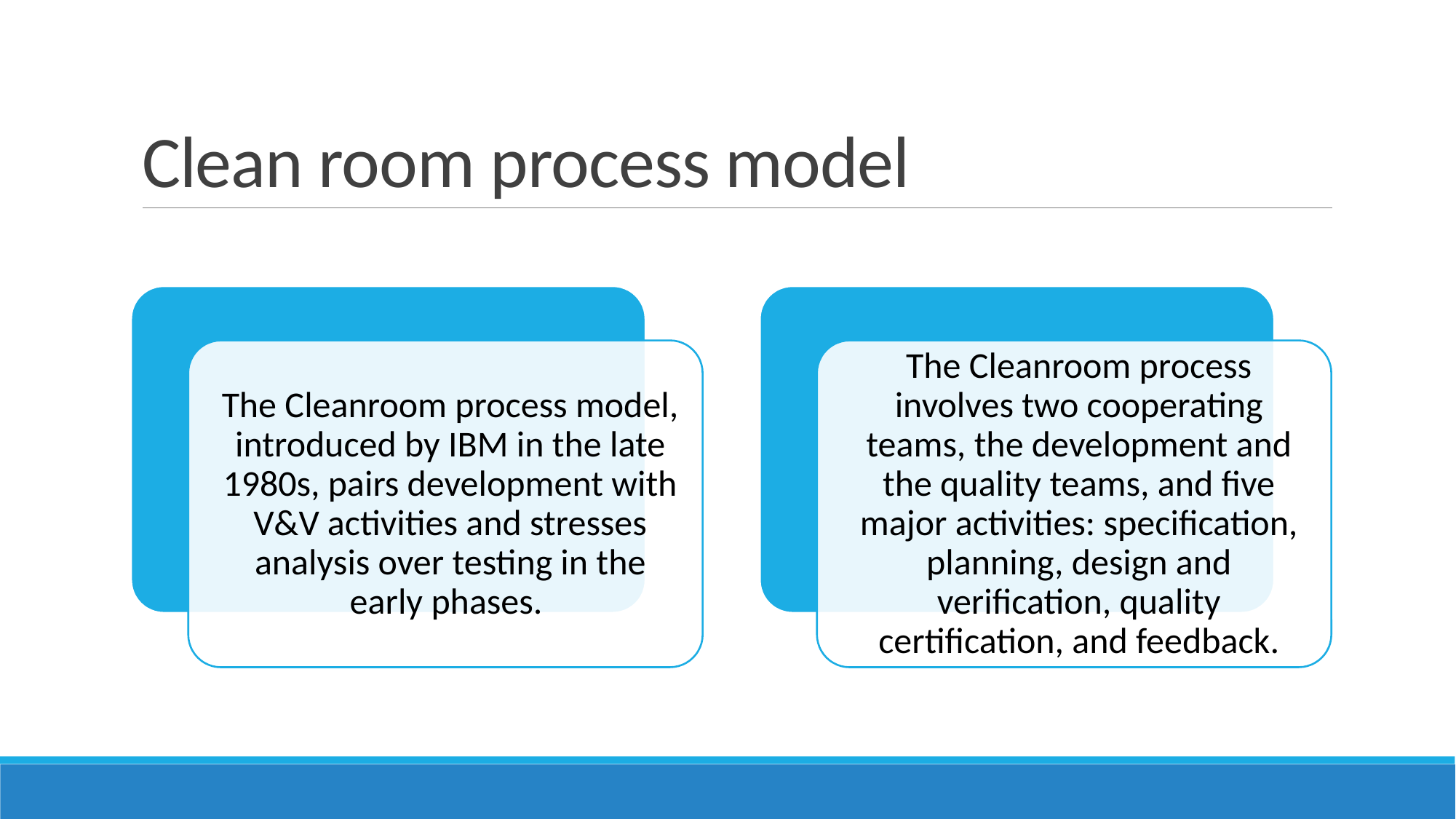

# Clean room process model
The Cleanroom process model, introduced by IBM in the late 1980s, pairs development with V&V activities and stresses analysis over testing in the early phases.
The Cleanroom process involves two cooperating teams, the development and the quality teams, and five major activities: specification, planning, design and verification, quality certification, and feedback.